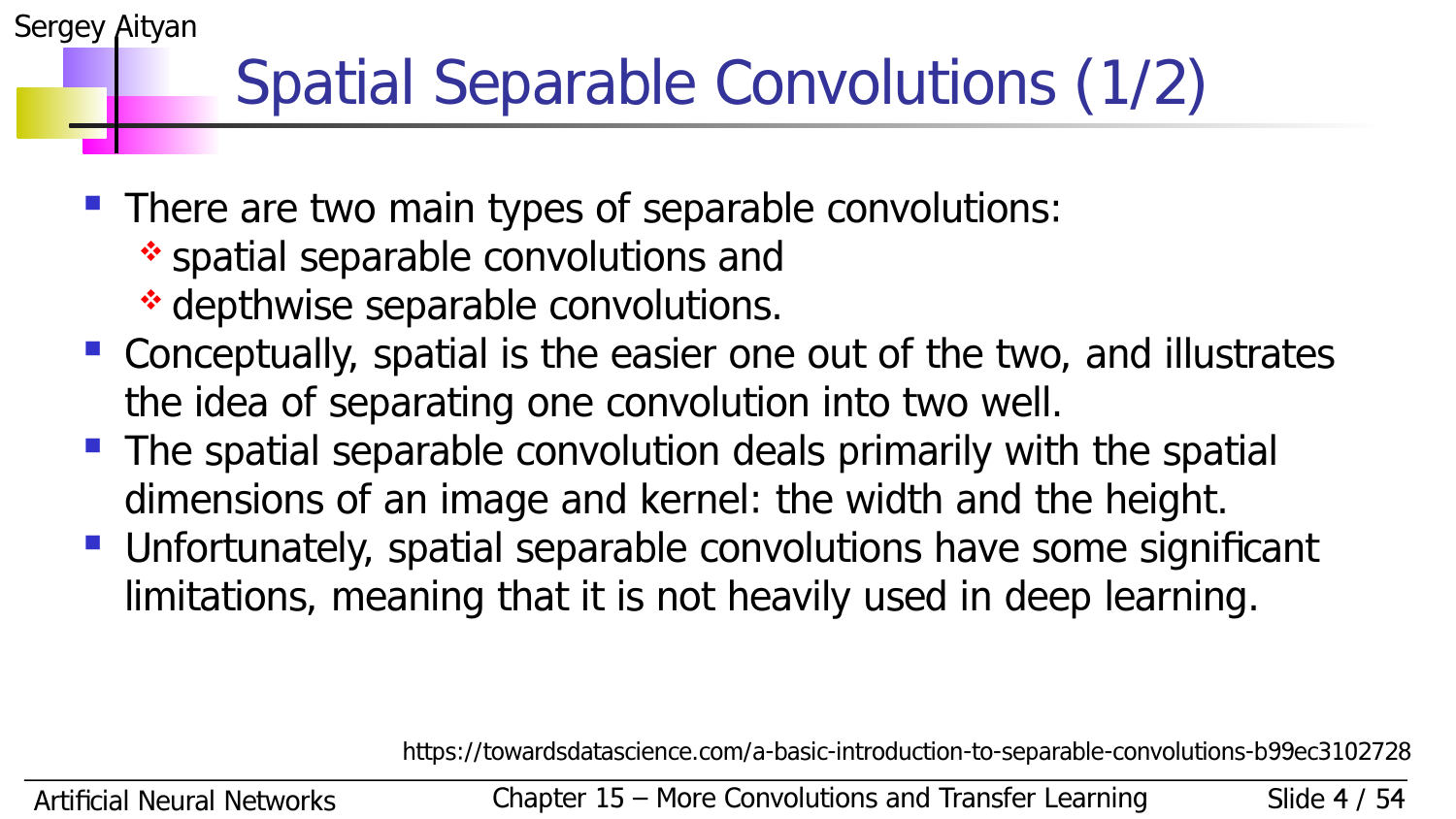

# Spatial Separable Convolutions (1/2)
There are two main types of separable convolutions:
spatial separable convolutions and
depthwise separable convolutions.
Conceptually, spatial is the easier one out of the two, and illustrates the idea of separating one convolution into two well.
The spatial separable convolution deals primarily with the spatial dimensions of an image and kernel: the width and the height.
Unfortunately, spatial separable convolutions have some significant limitations, meaning that it is not heavily used in deep learning.

https://towardsdatascience.com/a-basic-introduction-to-separable-convolutions-b99ec3102728